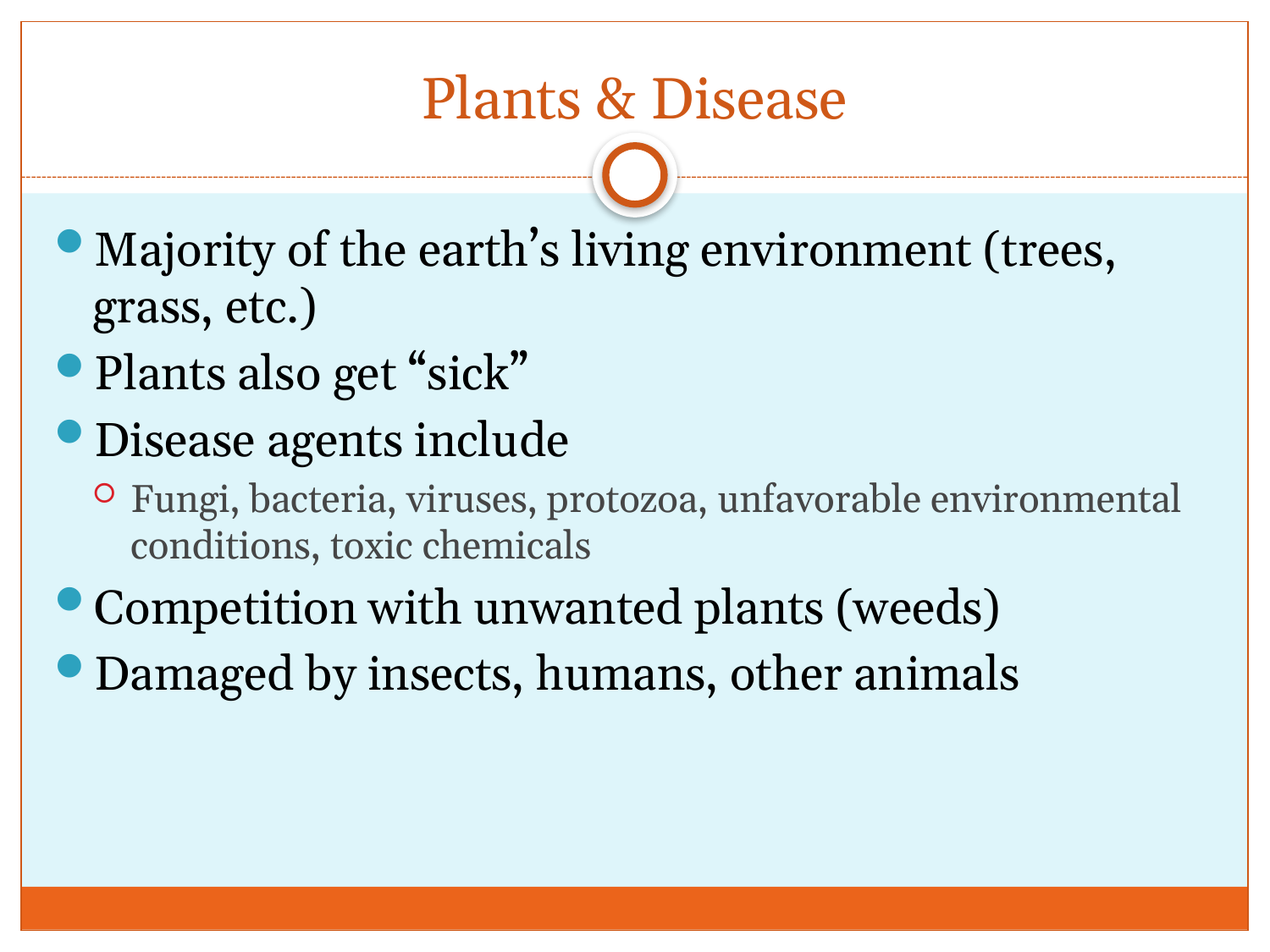

# Plants & Disease
Majority of the earth’s living environment (trees, grass, etc.)
Plants also get “sick”
Disease agents include
Fungi, bacteria, viruses, protozoa, unfavorable environmental conditions, toxic chemicals
Competition with unwanted plants (weeds)
Damaged by insects, humans, other animals